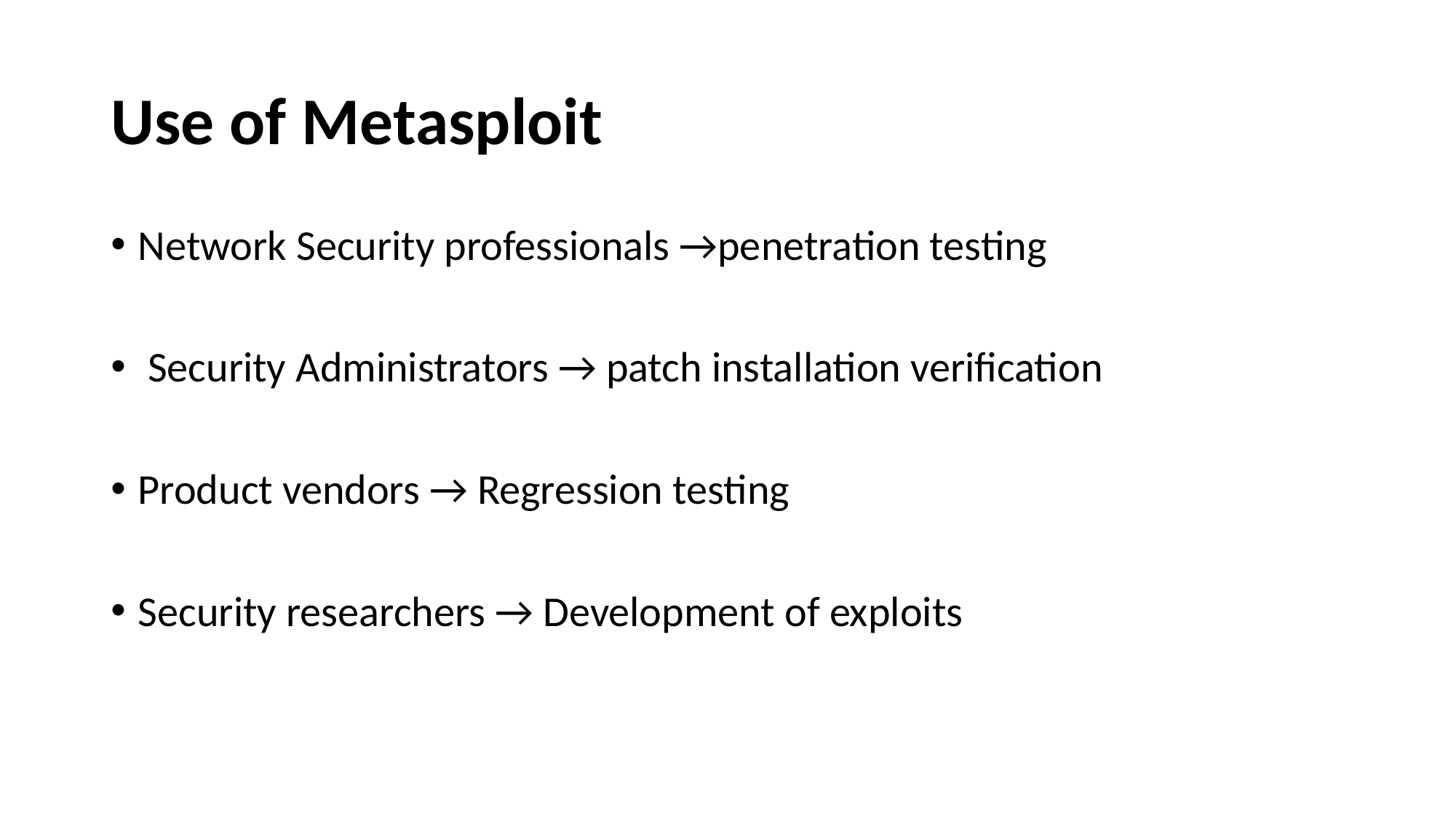

# Use of Metasploit
Network Security professionals →penetration testing

 Security Administrators → patch installation verification

Product vendors → Regression testing

Security researchers → Development of exploits